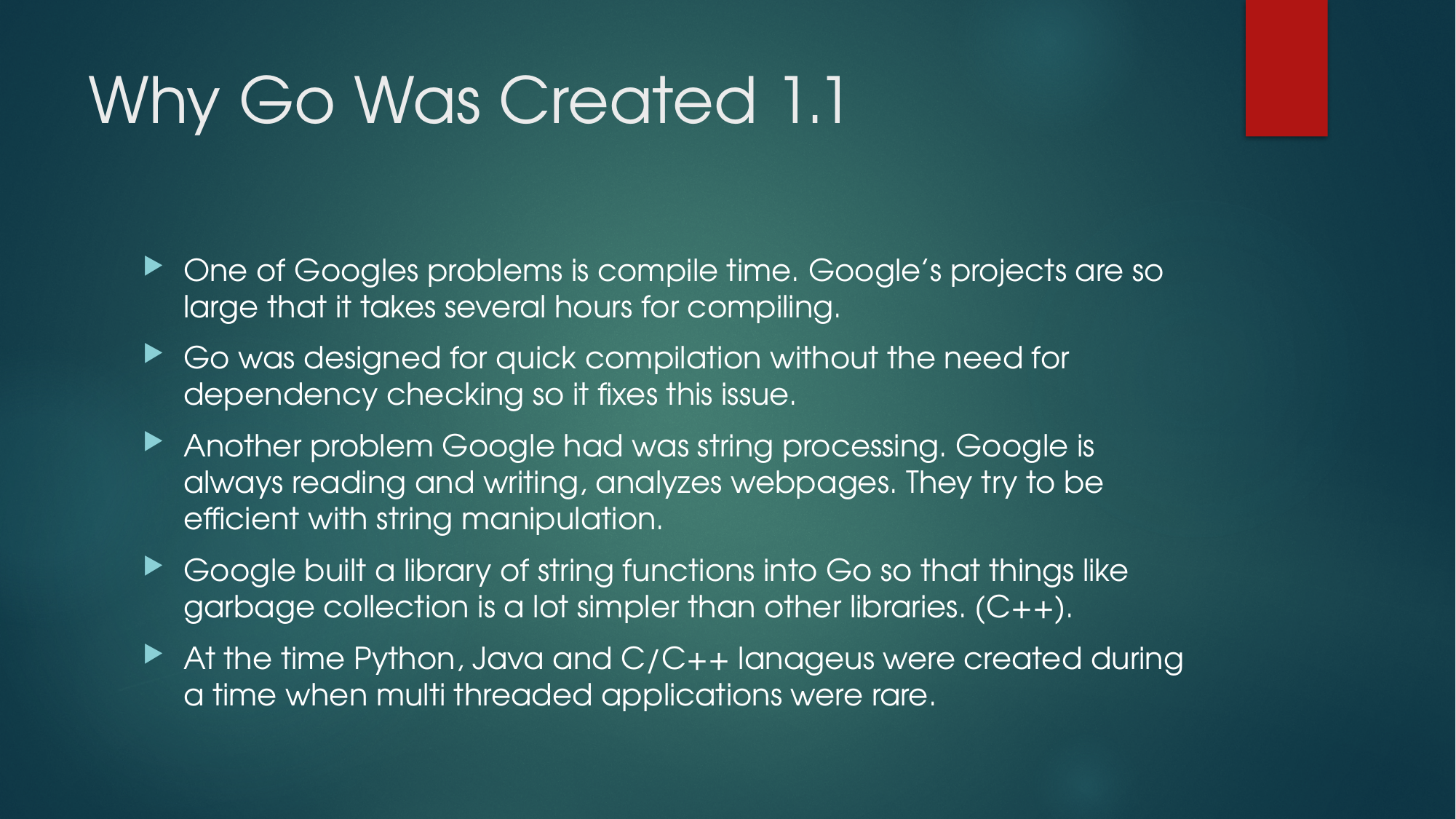

# Why Go Was Created 1.1
One of Googles problems is compile time. Google’s projects are so large that it takes several hours for compiling.
Go was designed for quick compilation without the need for dependency checking so it fixes this issue.
Another problem Google had was string processing. Google is always reading and writing, analyzes webpages. They try to be efficient with string manipulation.
Google built a library of string functions into Go so that things like garbage collection is a lot simpler than other libraries. (C++).
At the time Python, Java and C/C++ lanageus were created during a time when multi threaded applications were rare.